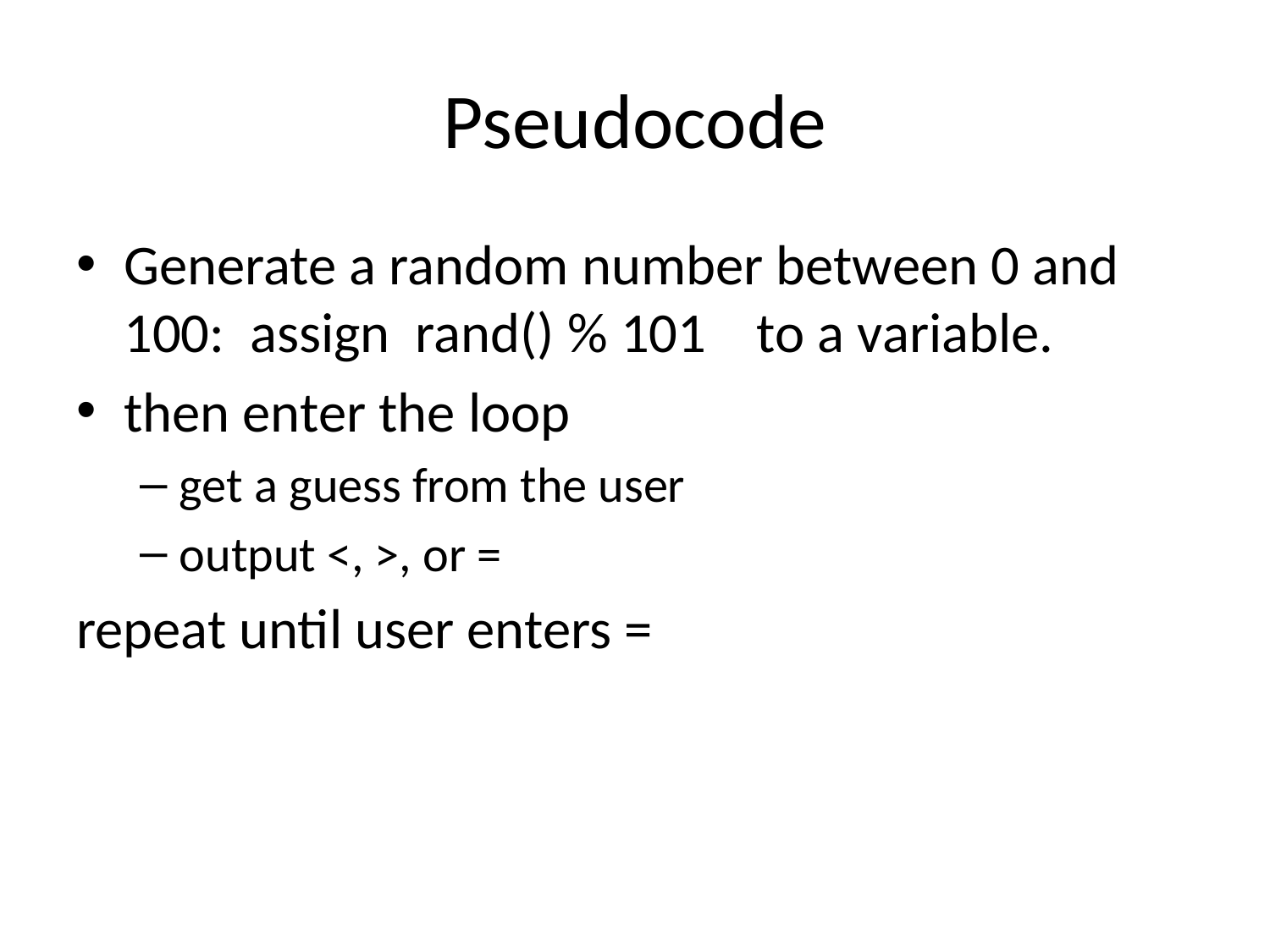

# Pseudocode
Generate a random number between 0 and 100:  assign  rand() % 101    to a variable.
then enter the loop
get a guess from the user
output <, >, or =
repeat until user enters =